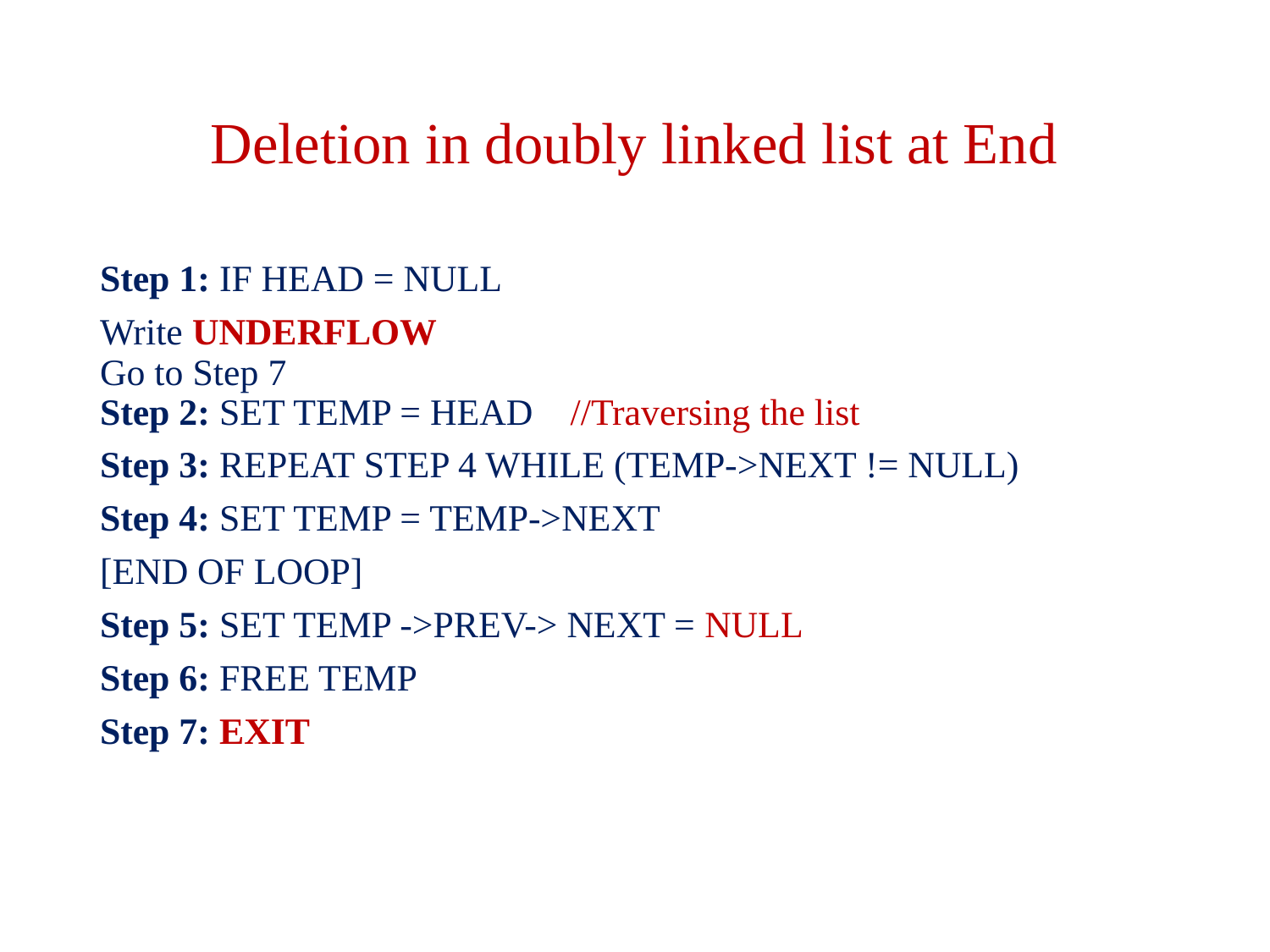

# Deletion in doubly linked list at End
Step 1: IF HEAD = NULL
Write UNDERFLOW
Go to Step 7
Step 2: SET TEMP = HEAD    //Traversing the list
Step 3: REPEAT STEP 4 WHILE (TEMP->NEXT != NULL)
Step 4: SET TEMP = TEMP->NEXT
[END OF LOOP]
Step 5: SET TEMP ->PREV-> NEXT = NULL
Step 6: FREE TEMP
Step 7: EXIT